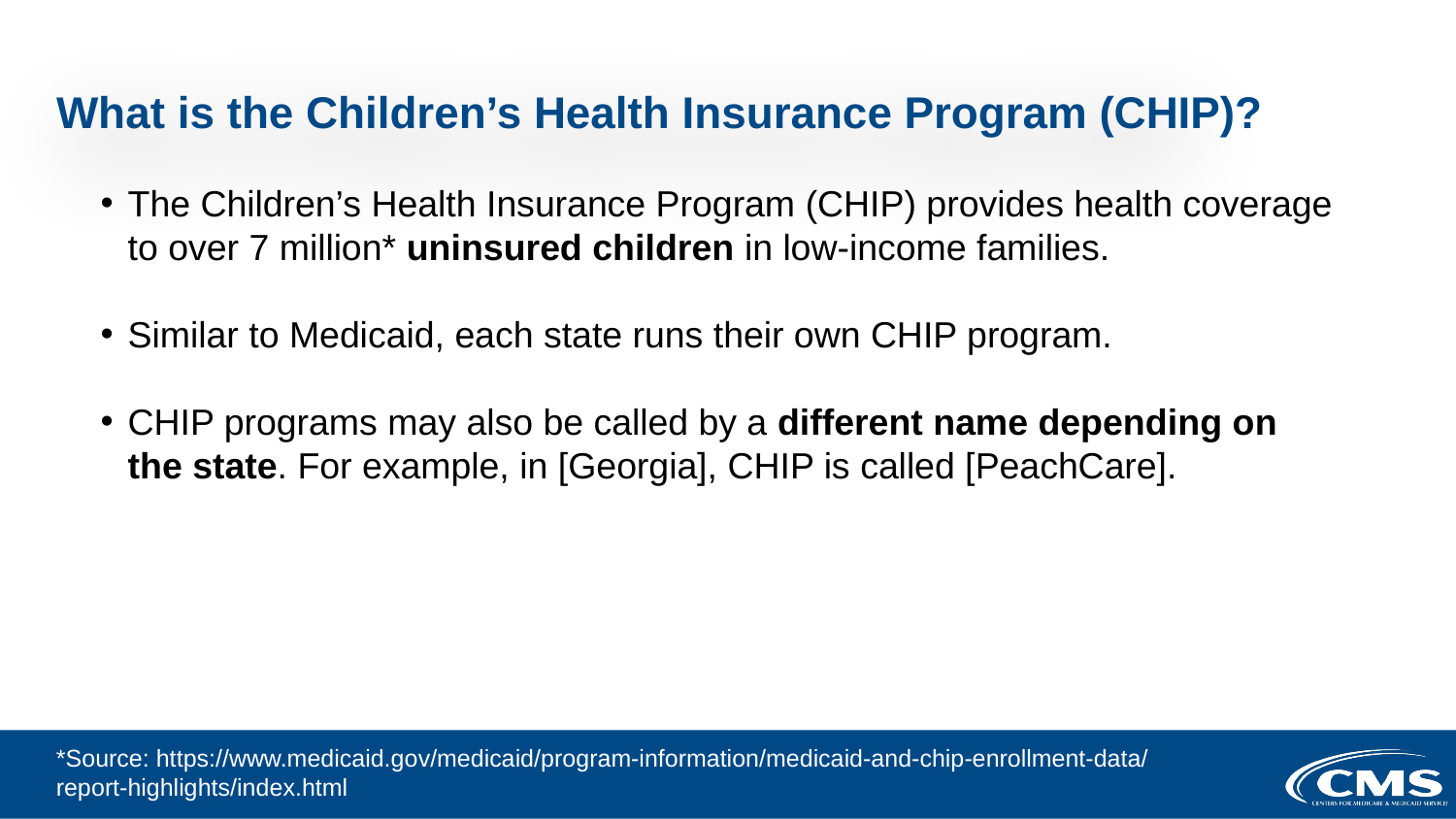

# What is the Children’s Health Insurance Program (CHIP)?
The Children’s Health Insurance Program (CHIP) provides health coverage to over 7 million* uninsured children in low-income families.

Similar to Medicaid, each state runs their own CHIP program.

CHIP programs may also be called by a different name depending on the state. For example, in [Georgia], CHIP is called [PeachCare].
*Source: https://www.medicaid.gov/medicaid/program-information/medicaid-and-chip-enrollment-data/report-highlights/index.html